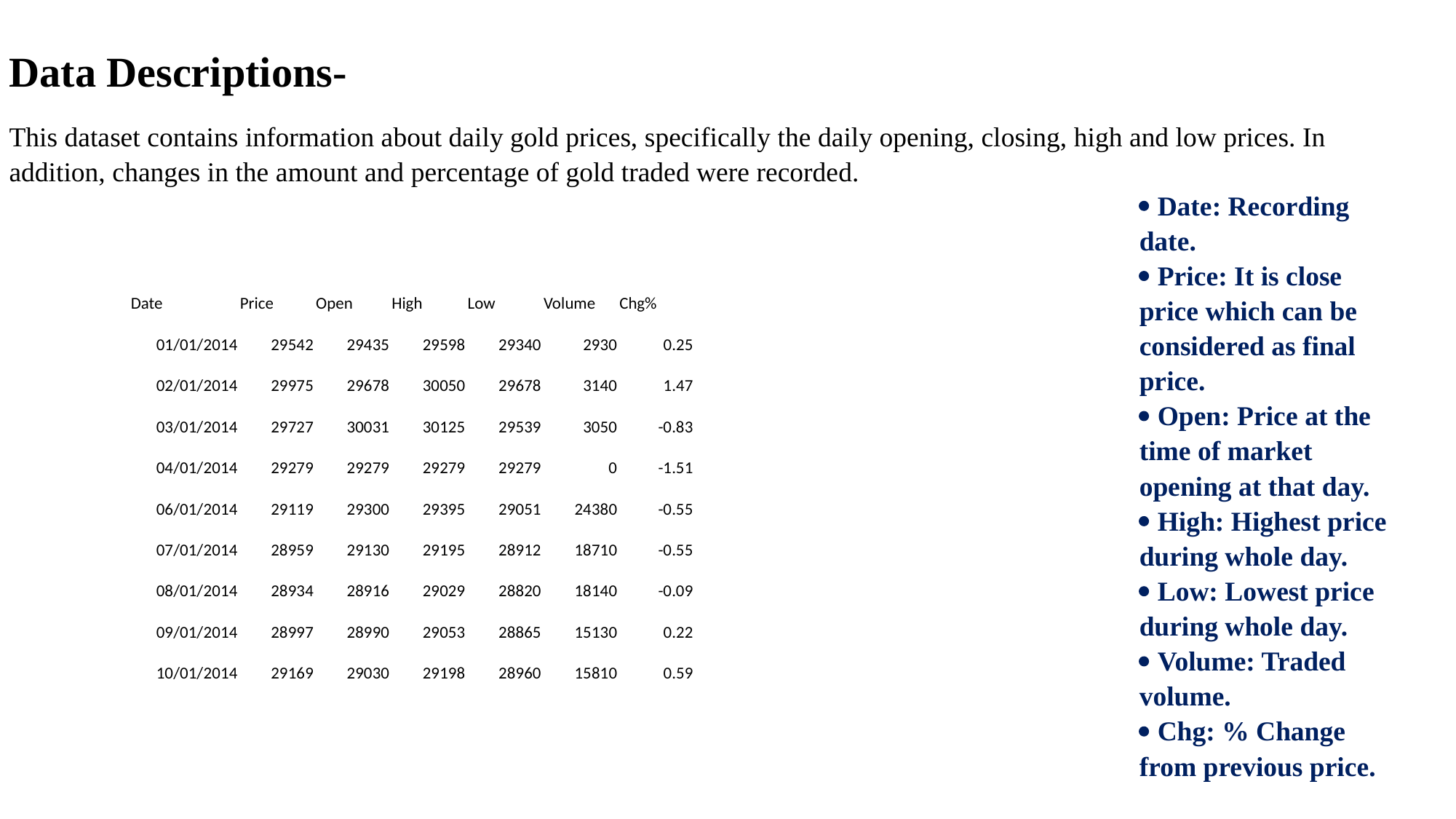

Data Descriptions-

This dataset contains information about daily gold prices, specifically the daily opening, closing, high and low prices. In addition, changes in the amount and percentage of gold traded were recorded.

• Date: Recording date.
• Price: It is close price which can be considered as final price.
• Open: Price at the time of market opening at that day.
• High: Highest price during whole day.
• Low: Lowest price during whole day.
• Volume: Traded volume.
• Chg: % Change from previous price.

| Date | Price | Open | High | Low | Volume | Chg% |
| --- | --- | --- | --- | --- | --- | --- |
| 01/01/2014 | 29542 | 29435 | 29598 | 29340 | 2930 | 0.25 |
| 02/01/2014 | 29975 | 29678 | 30050 | 29678 | 3140 | 1.47 |
| 03/01/2014 | 29727 | 30031 | 30125 | 29539 | 3050 | -0.83 |
| 04/01/2014 | 29279 | 29279 | 29279 | 29279 | 0 | -1.51 |
| 06/01/2014 | 29119 | 29300 | 29395 | 29051 | 24380 | -0.55 |
| 07/01/2014 | 28959 | 29130 | 29195 | 28912 | 18710 | -0.55 |
| 08/01/2014 | 28934 | 28916 | 29029 | 28820 | 18140 | -0.09 |
| 09/01/2014 | 28997 | 28990 | 29053 | 28865 | 15130 | 0.22 |
| 10/01/2014 | 29169 | 29030 | 29198 | 28960 | 15810 | 0.59 |